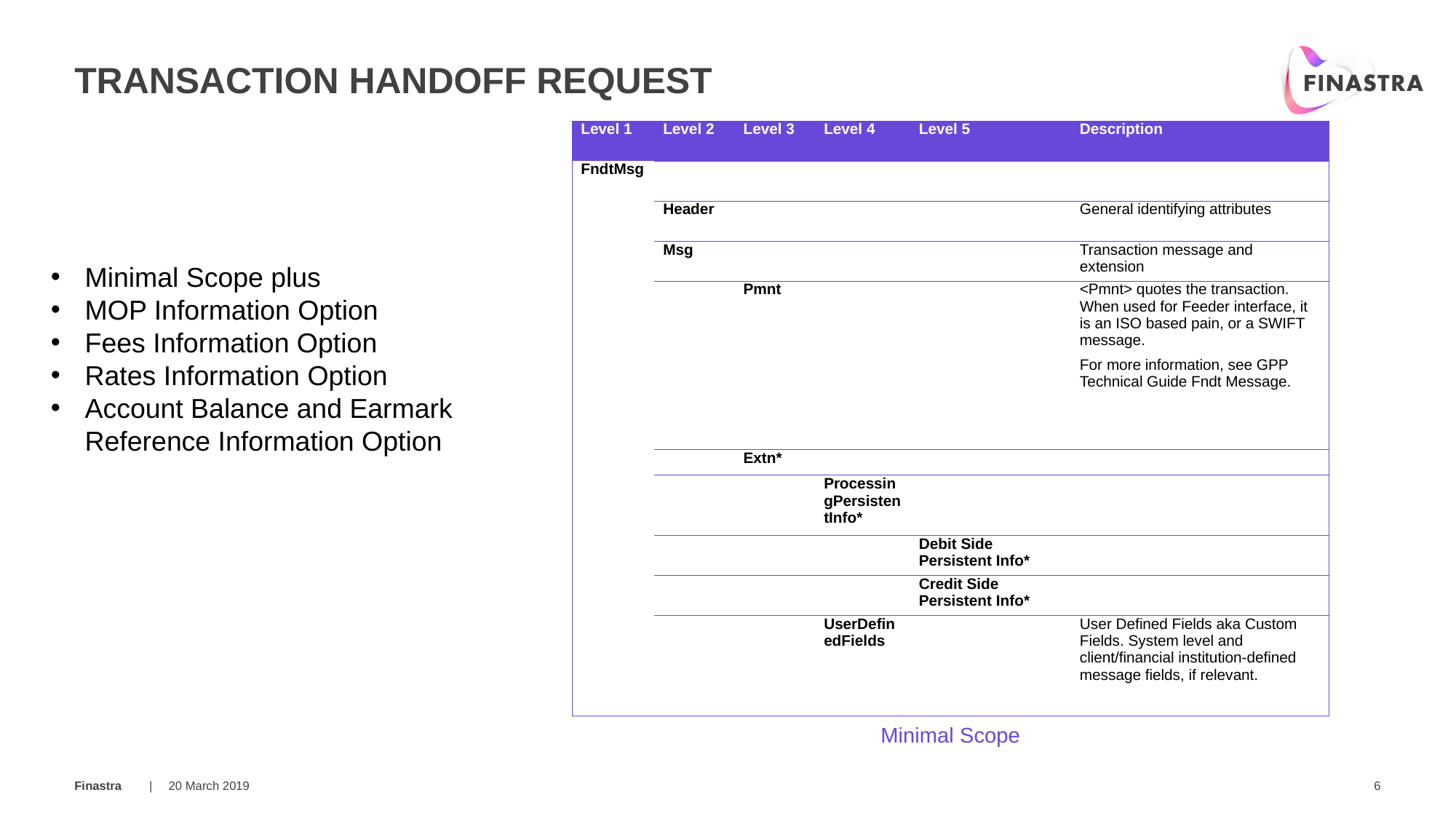

# Transaction handoff request

| Level 1 | Level 2 | Level 3 | Level 4 | Level 5 | Description |
| --- | --- | --- | --- | --- | --- |
| FndtMsg |  |  |  |  |  |
|  | Header |  |  |  | General identifying attributes |
|  | Msg |  |  |  | Transaction message and extension |
|  |  | Pmnt |  |  | <Pmnt> quotes the transaction. When used for Feeder interface, it is an ISO based pain, or a SWIFT message. For more information, see GPP Technical Guide Fndt Message. |
|  |  | Extn\* |  |  |  |
|  |  |  | ProcessingPersistentInfo\* |  |  |
|  |  |  |  | Debit Side Persistent Info\* |  |
|  |  |  |  | Credit Side Persistent Info\* |  |
|  |  |  | UserDefinedFields |  | User Defined Fields aka Custom Fields. System level and client/financial institution-defined message fields, if relevant. |
Minimal Scope plus
MOP Information Option
Fees Information Option
Rates Information Option
Account Balance and Earmark Reference Information Option
Minimal Scope
20 March 2019
6